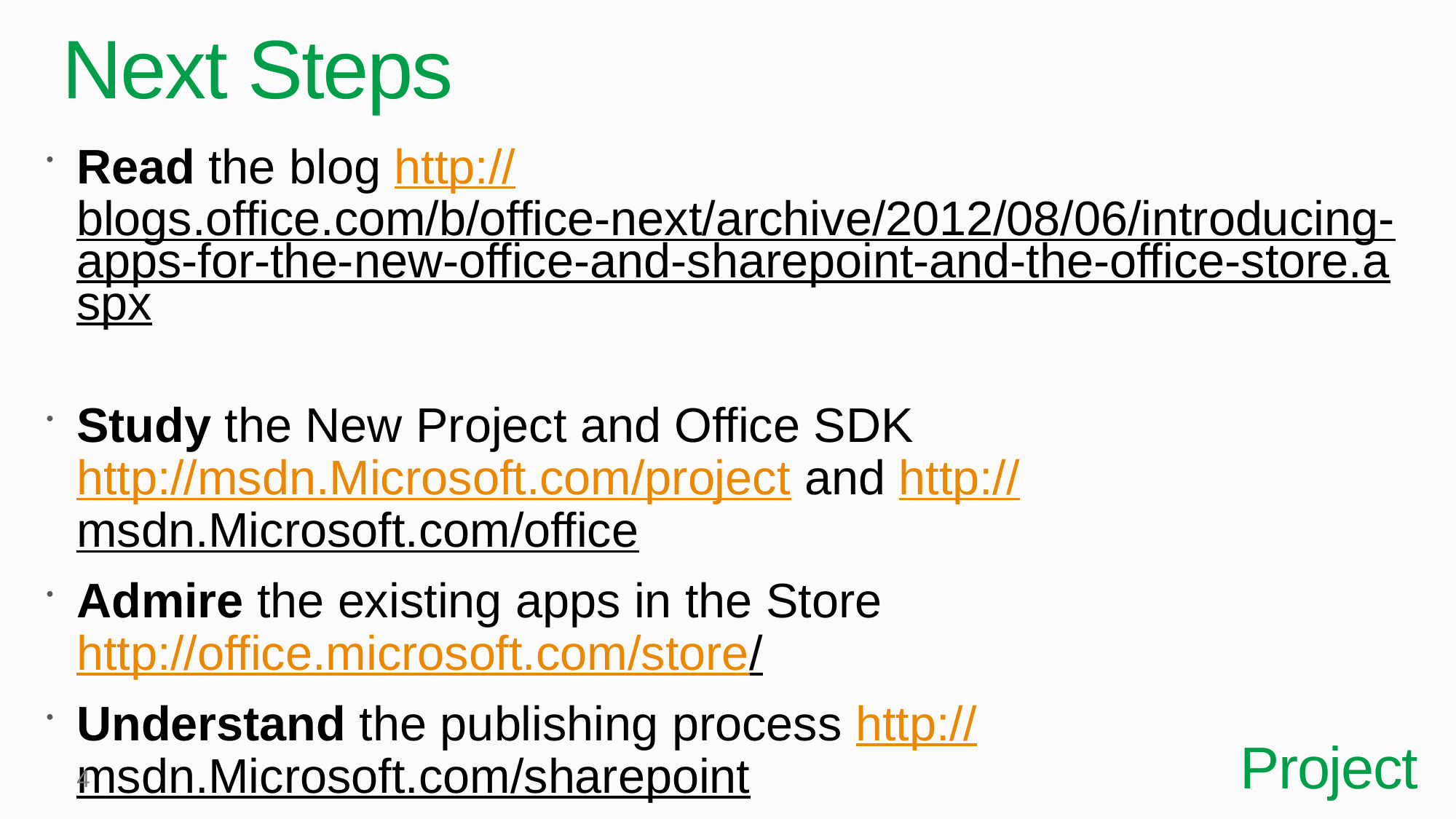

# Next Steps
Read the blog http://blogs.office.com/b/office-next/archive/2012/08/06/introducing-apps-for-the-new-office-and-sharepoint-and-the-office-store.aspx
Study the New Project and Office SDK http://msdn.Microsoft.com/project and http://msdn.Microsoft.com/office
Admire the existing apps in the Store http://office.microsoft.com/store/
Understand the publishing process http://msdn.Microsoft.com/sharepoint
4